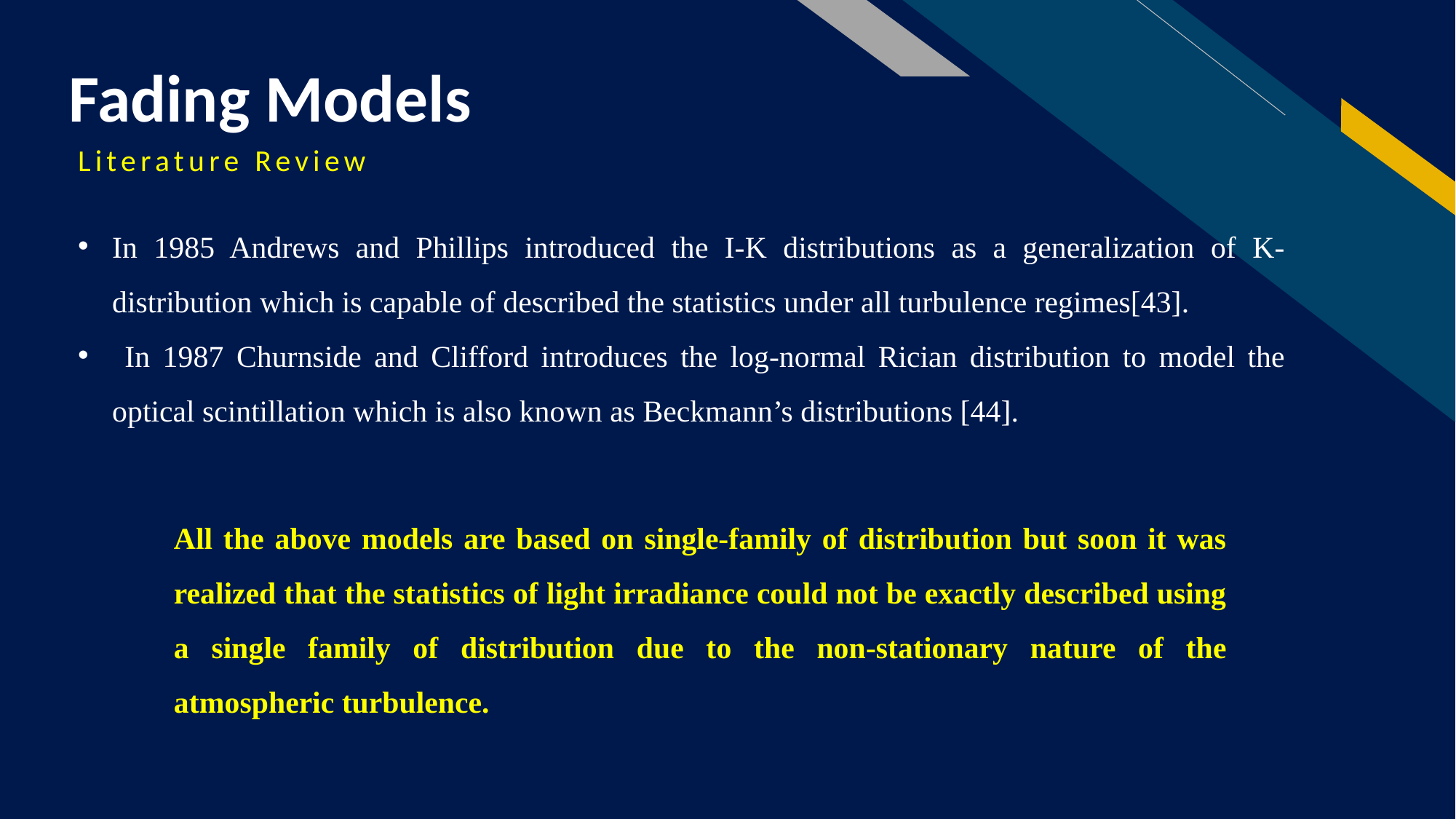

# Fading Models
Literature Review
In 1985 Andrews and Phillips introduced the I-K distributions as a generalization of K-distribution which is capable of described the statistics under all turbulence regimes[43].
 In 1987 Churnside and Clifford introduces the log-normal Rician distribution to model the optical scintillation which is also known as Beckmann’s distributions [44].

All the above models are based on single-family of distribution but soon it was realized that the statistics of light irradiance could not be exactly described using a single family of distribution due to the non-stationary nature of the atmospheric turbulence.